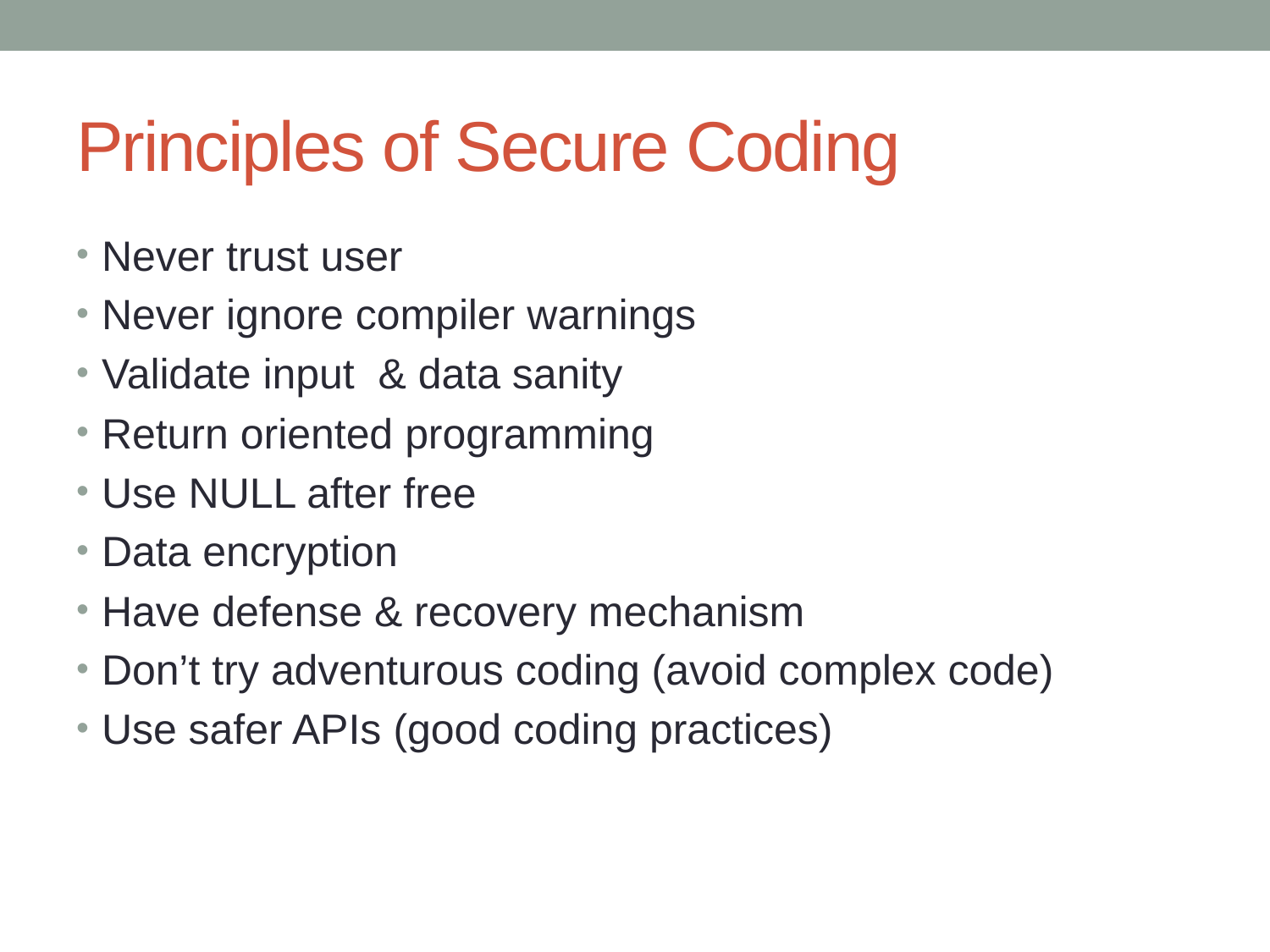

# Principles of Secure Coding
Never trust user
Never ignore compiler warnings
Validate input  & data sanity
Return oriented programming
Use NULL after free
Data encryption
Have defense & recovery mechanism
Don’t try adventurous coding (avoid complex code)
Use safer APIs (good coding practices)